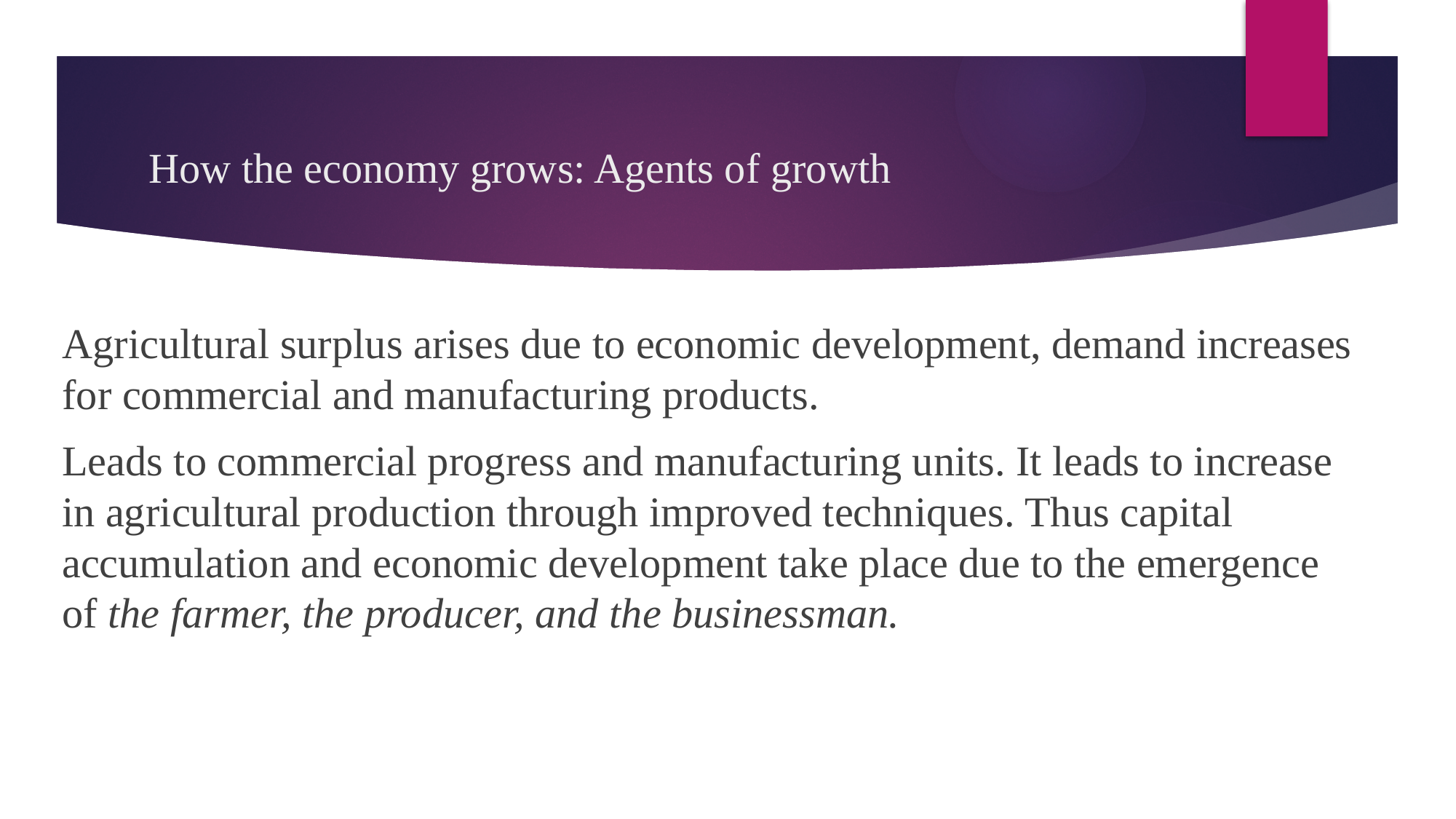

# How the economy grows: Agents of growth
Agricultural surplus arises due to economic development, demand increases for commercial and manufacturing products.
Leads to commercial progress and manufacturing units. It leads to increase in agricultural production through improved techniques. Thus capital accumulation and economic development take place due to the emergence of the farmer, the producer, and the businessman.